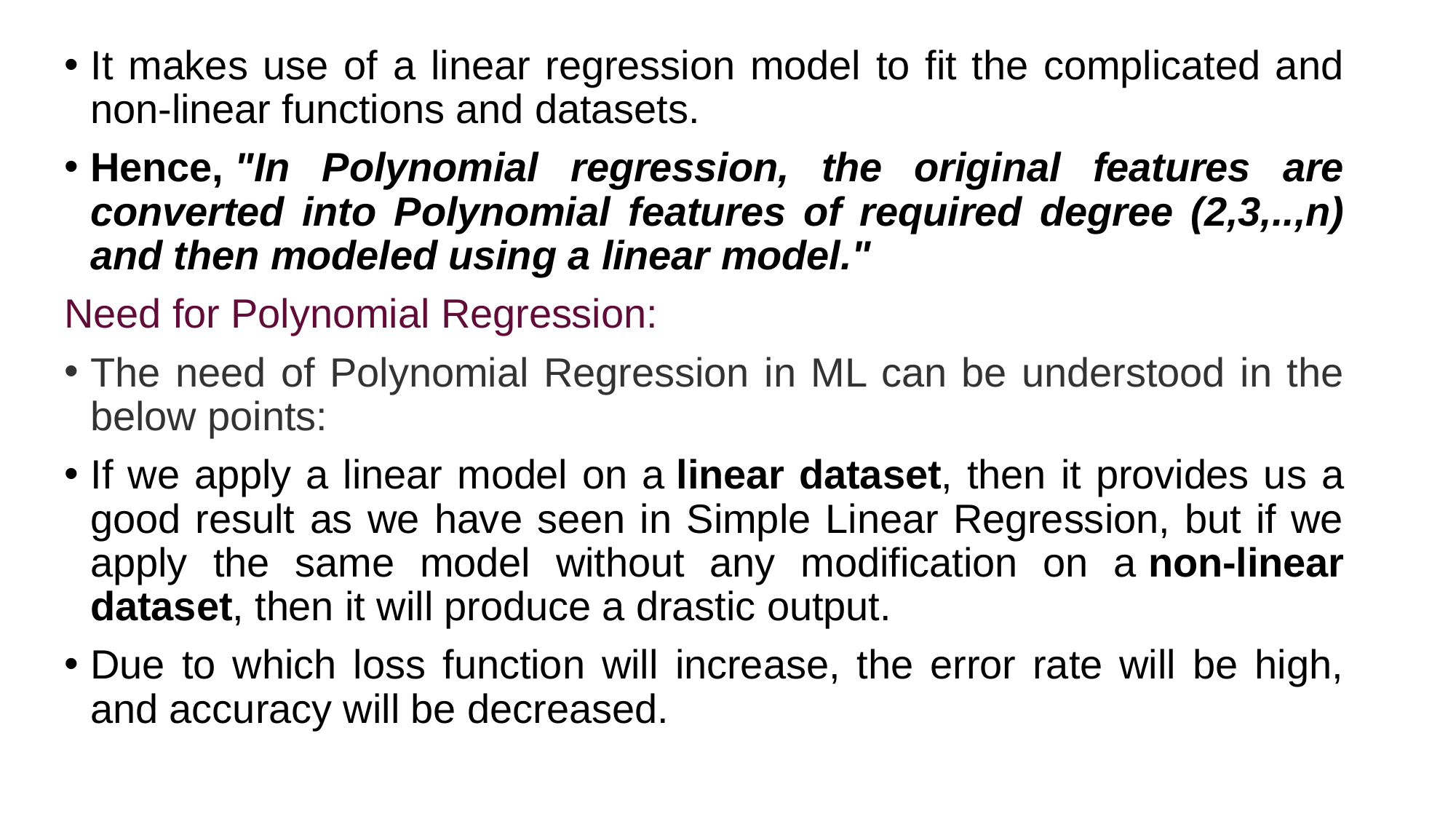

It makes use of a linear regression model to fit the complicated and non-linear functions and datasets.
Hence, "In Polynomial regression, the original features are converted into Polynomial features of required degree (2,3,..,n) and then modeled using a linear model."
Need for Polynomial Regression:
The need of Polynomial Regression in ML can be understood in the below points:
If we apply a linear model on a linear dataset, then it provides us a good result as we have seen in Simple Linear Regression, but if we apply the same model without any modification on a non-linear dataset, then it will produce a drastic output.
Due to which loss function will increase, the error rate will be high, and accuracy will be decreased.